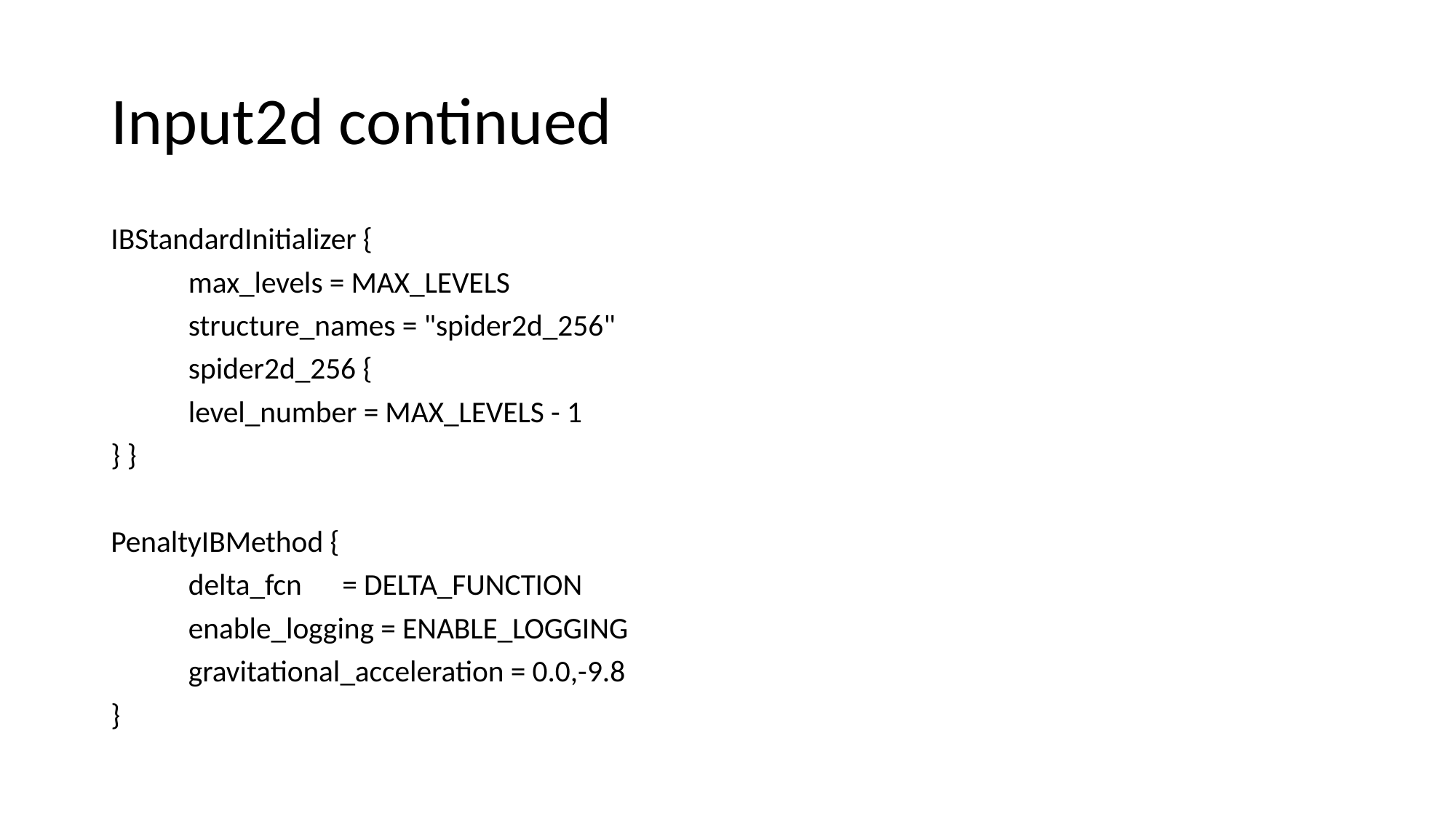

# Input2d continued
IBStandardInitializer {
	max_levels = MAX_LEVELS
	structure_names = "spider2d_256"
	spider2d_256 {
	level_number = MAX_LEVELS - 1
} }

PenaltyIBMethod {
	delta_fcn      = DELTA_FUNCTION
	enable_logging = ENABLE_LOGGING
	gravitational_acceleration = 0.0,-9.8
}